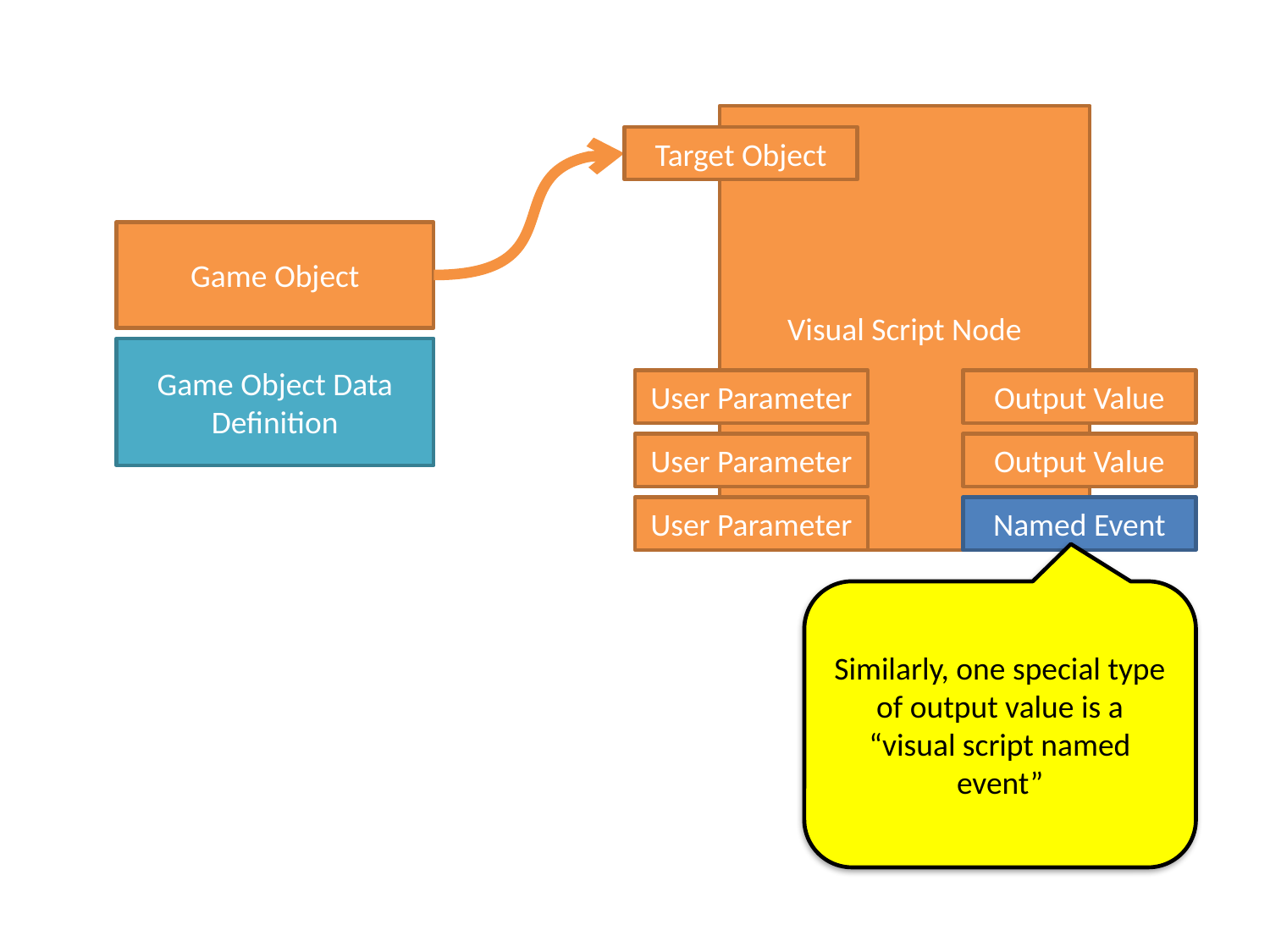

Visual Script Node
Target Object
Game Object
Game Object Data Definition
User Parameter
Output Value
User Parameter
Output Value
User Parameter
Named Event
Similarly, one special type of output value is a “visual script named event”